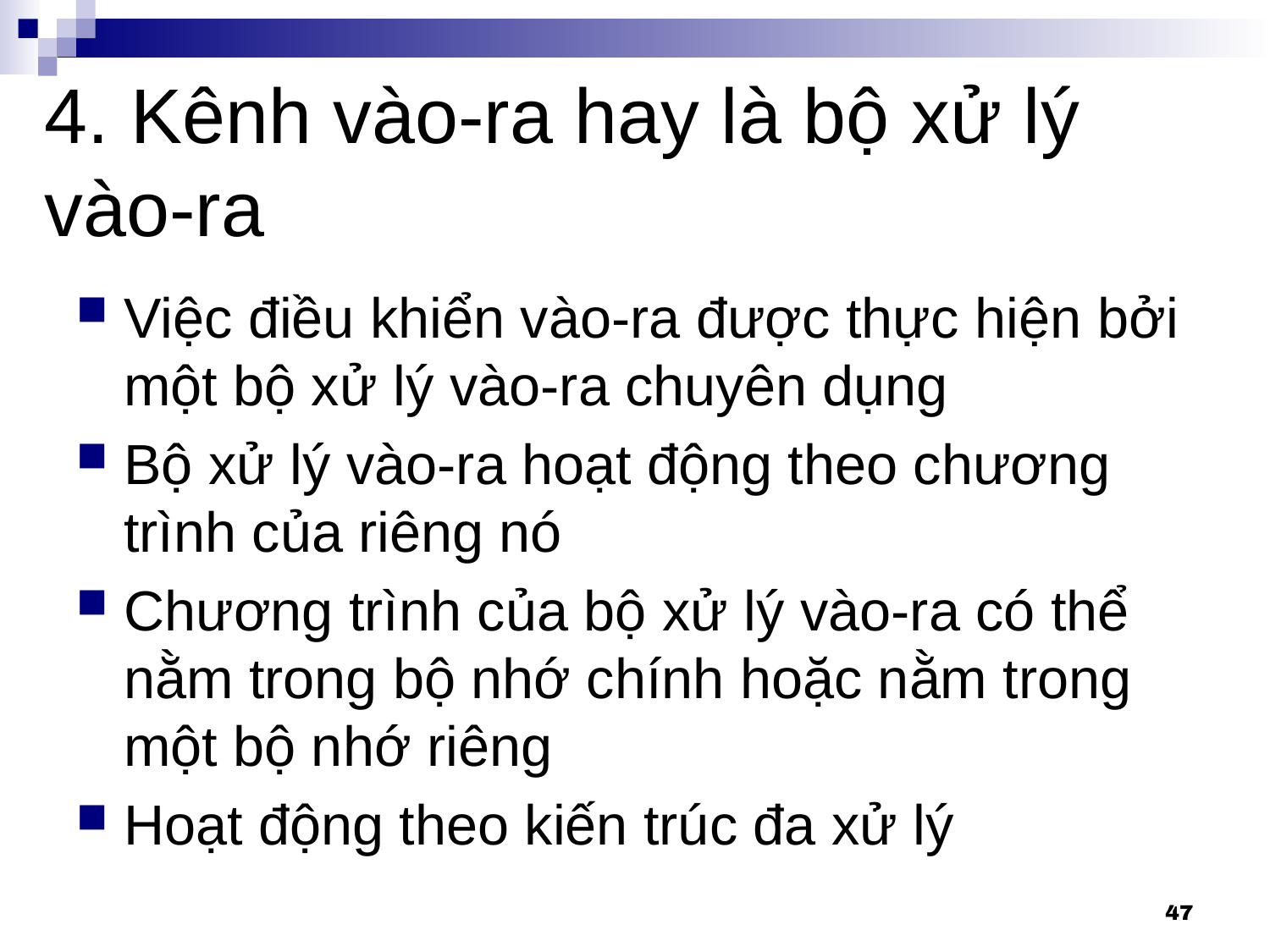

# 4. Kênh vào-ra hay là bộ xử lý vào-ra
Việc điều khiển vào-ra được thực hiện bởi một bộ xử lý vào-ra chuyên dụng
Bộ xử lý vào-ra hoạt động theo chương trình của riêng nó
Chương trình của bộ xử lý vào-ra có thể nằm trong bộ nhớ chính hoặc nằm trong một bộ nhớ riêng
Hoạt động theo kiến trúc đa xử lý
47